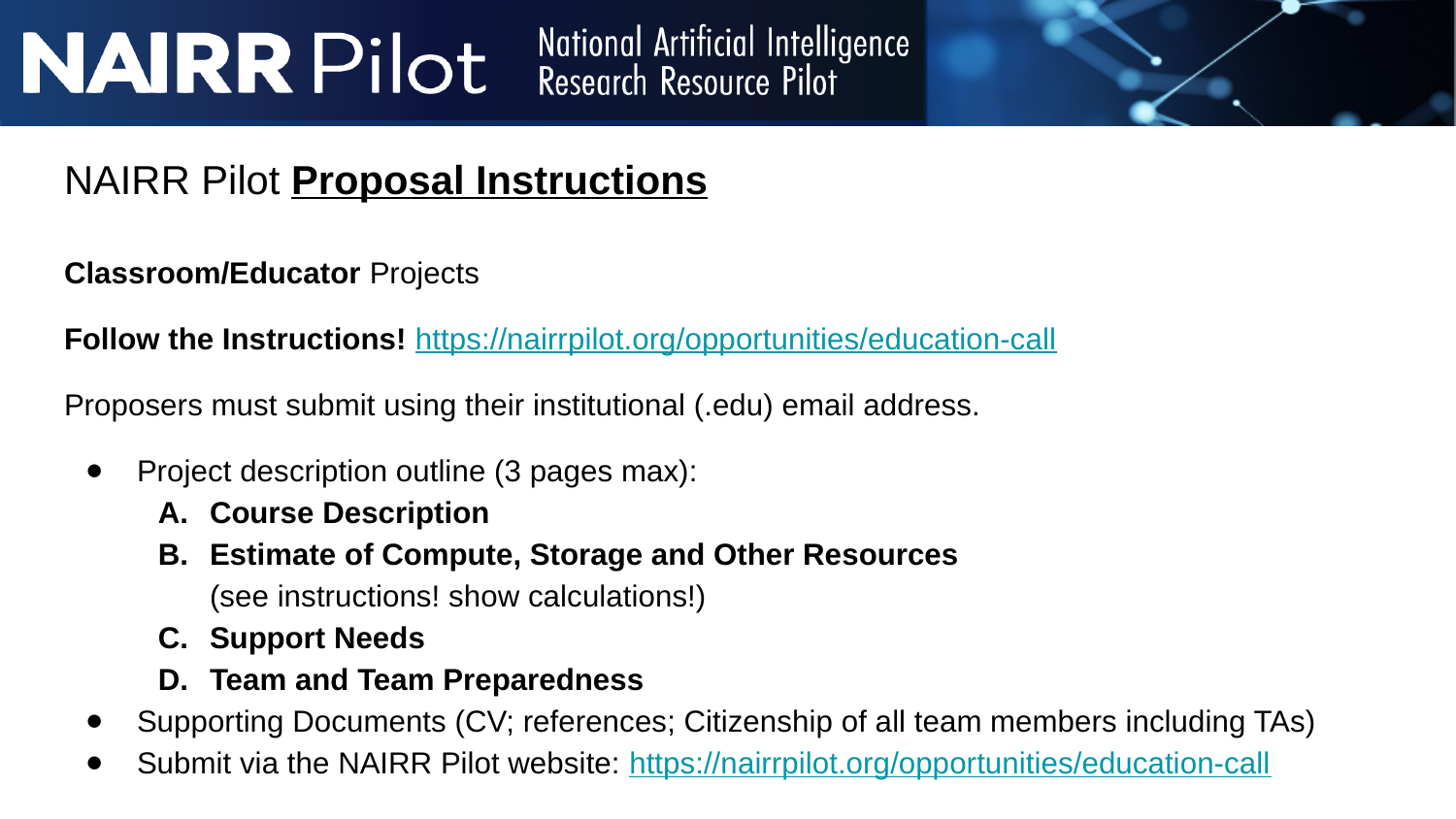

# NAIRR Pilot Proposal Instructions
Classroom/Educator Projects
Follow the Instructions! https://nairrpilot.org/opportunities/education-call
Proposers must submit using their institutional (.edu) email address.
Project description outline (3 pages max):
Course Description
Estimate of Compute, Storage and Other Resources
(see instructions! show calculations!)
Support Needs
Team and Team Preparedness
Supporting Documents (CV; references; Citizenship of all team members including TAs)
Submit via the NAIRR Pilot website: https://nairrpilot.org/opportunities/education-call